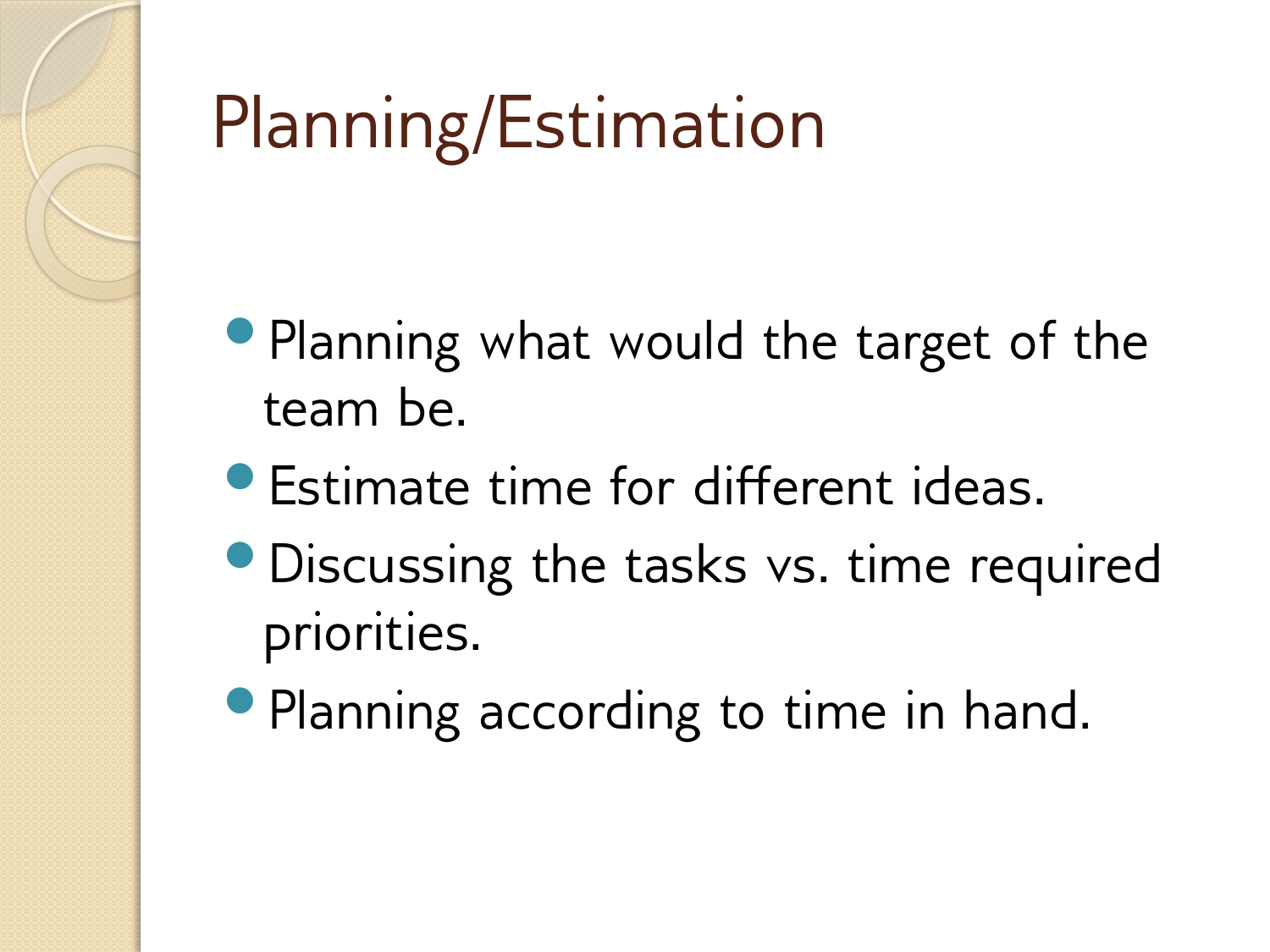

# Planning/Estimation
Planning what would the target of the team be.
Estimate time for different ideas.
Discussing the tasks vs. time required priorities.
Planning according to time in hand.